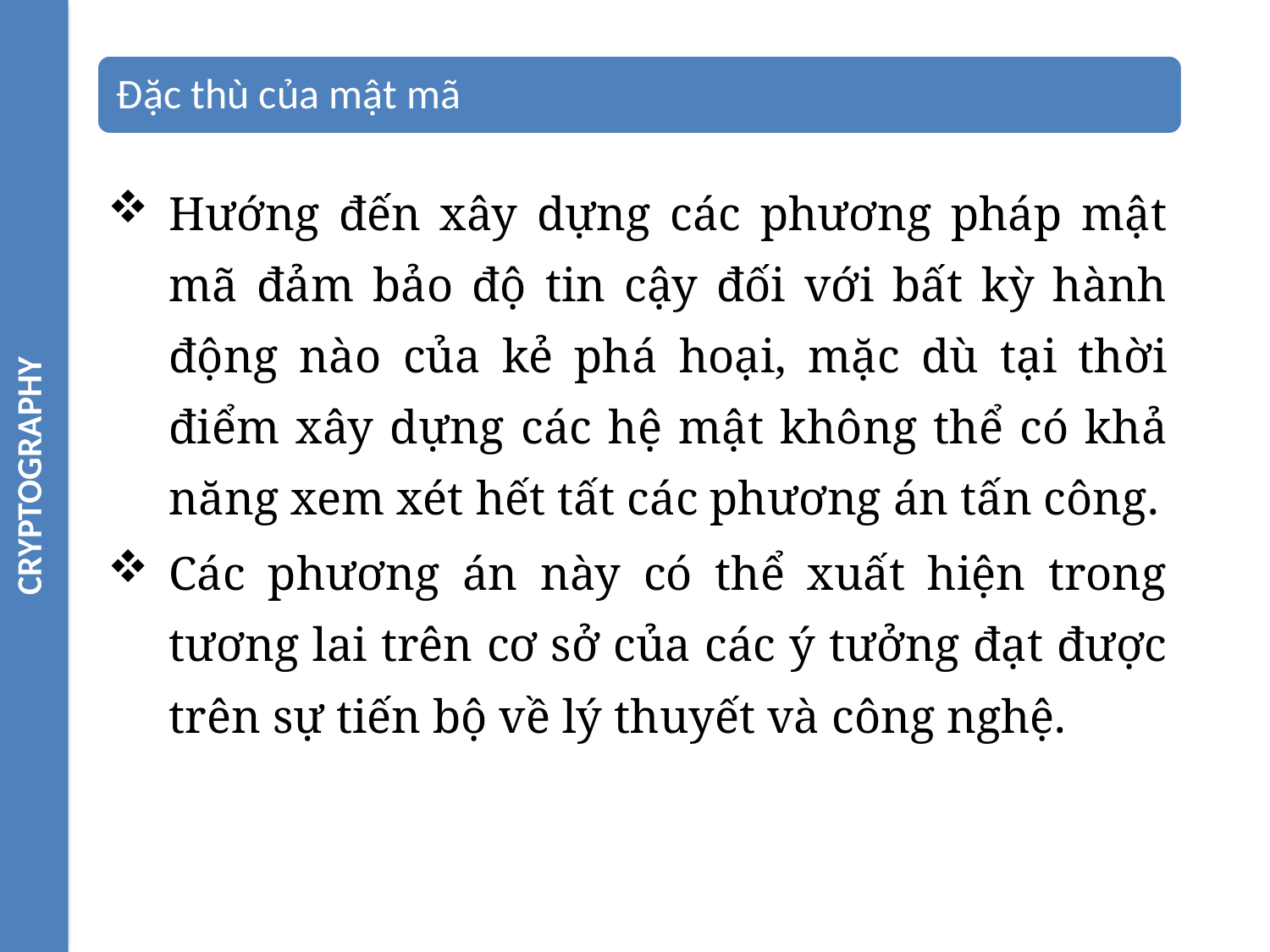

CRYPTOGRAPHY
Đặc thù của mật mã
Hướng đến xây dựng các phương pháp mật mã đảm bảo độ tin cậy đối với bất kỳ hành động nào của kẻ phá hoại, mặc dù tại thời điểm xây dựng các hệ mật không thể có khả năng xem xét hết tất các phương án tấn công.
Các phương án này có thể xuất hiện trong tương lai trên cơ sở của các ý tưởng đạt được trên sự tiến bộ về lý thuyết và công nghệ.